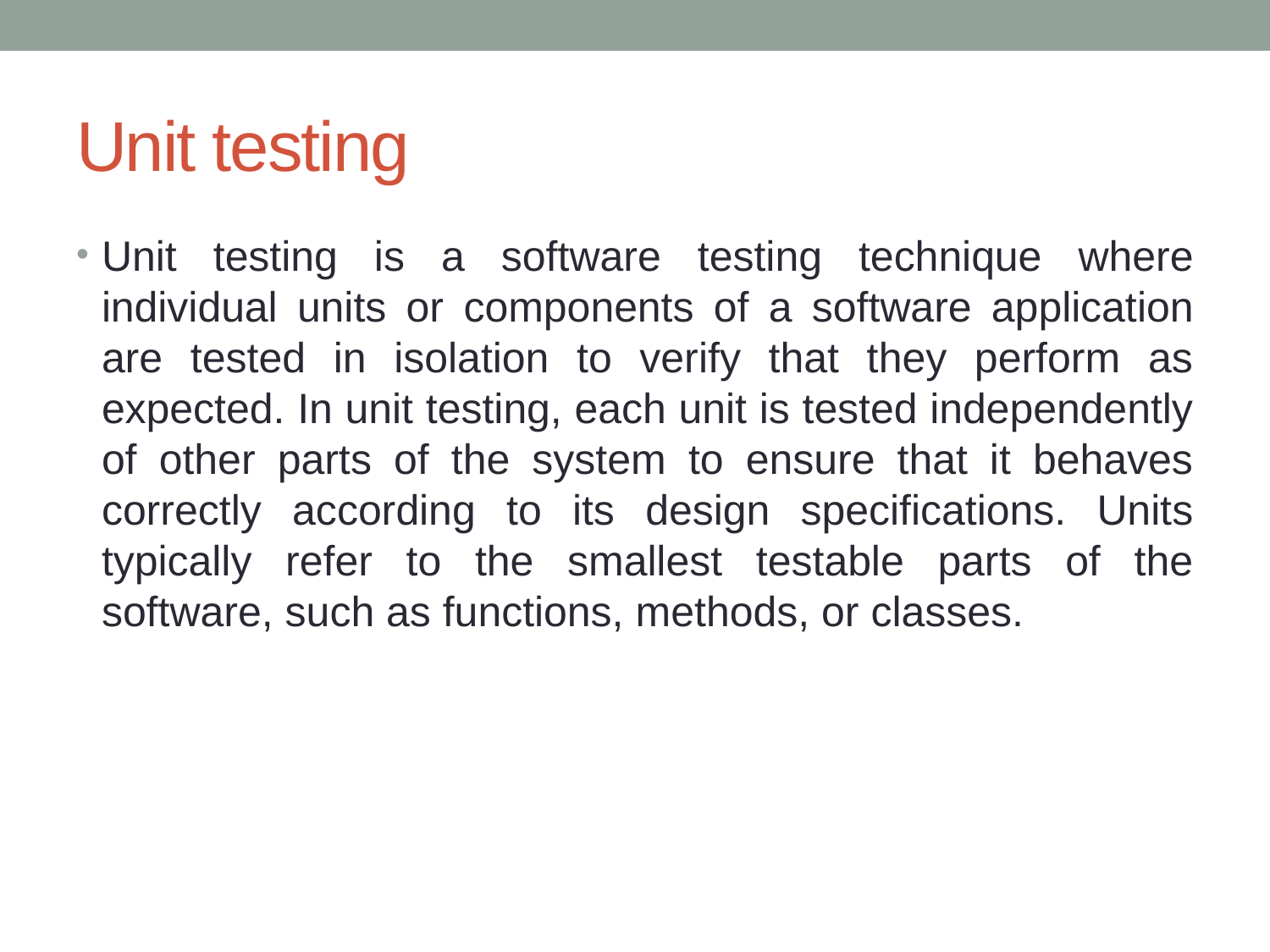

# Unit testing
Unit testing is a software testing technique where individual units or components of a software application are tested in isolation to verify that they perform as expected. In unit testing, each unit is tested independently of other parts of the system to ensure that it behaves correctly according to its design specifications. Units typically refer to the smallest testable parts of the software, such as functions, methods, or classes.